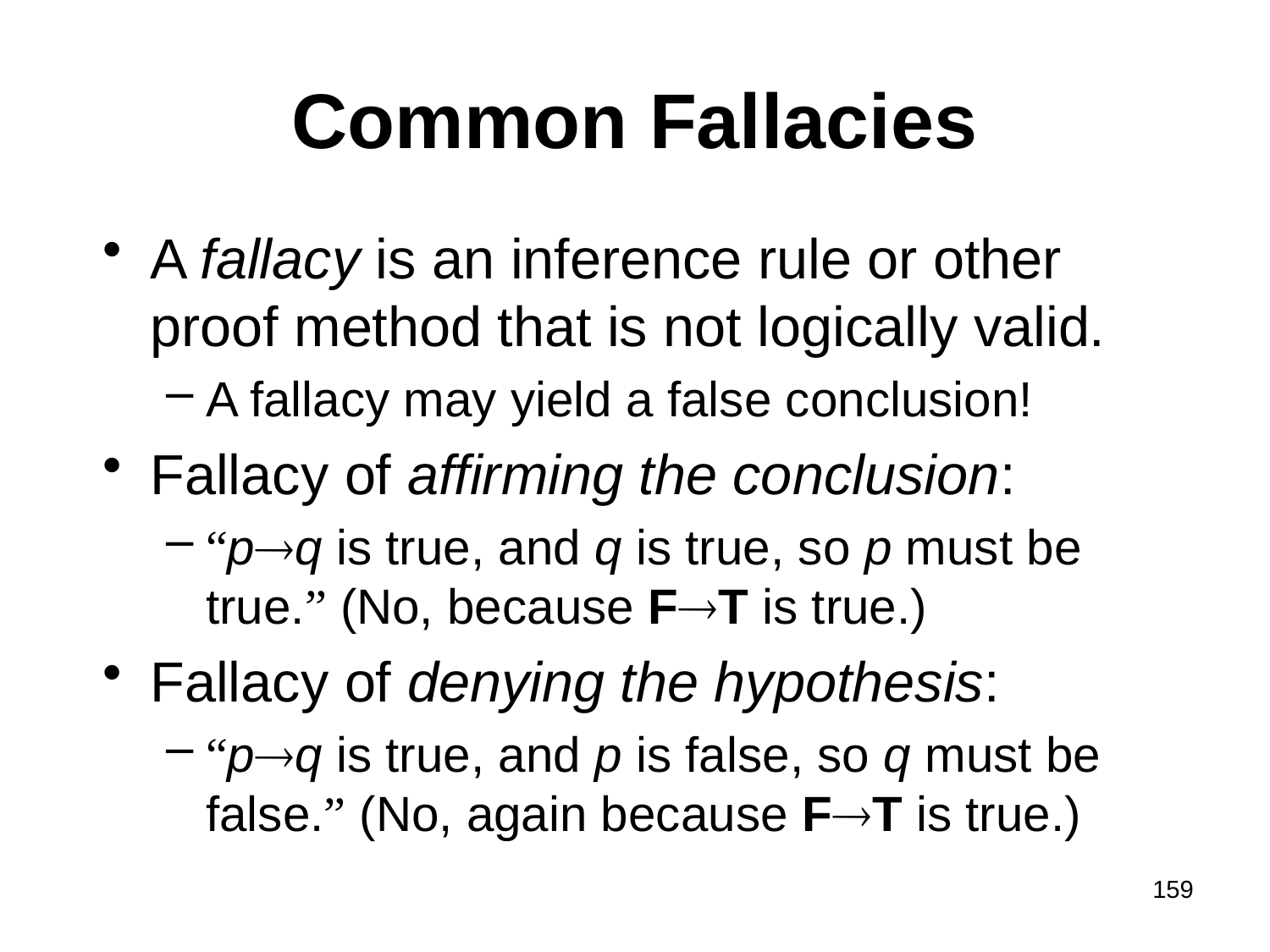

# Common Fallacies
A fallacy is an inference rule or other proof method that is not logically valid.
A fallacy may yield a false conclusion!
Fallacy of affirming the conclusion:
“p→q is true, and q is true, so p must be true.” (No, because F→T is true.)
Fallacy of denying the hypothesis:
“p→q is true, and p is false, so q must be false.” (No, again because F→T is true.)
159